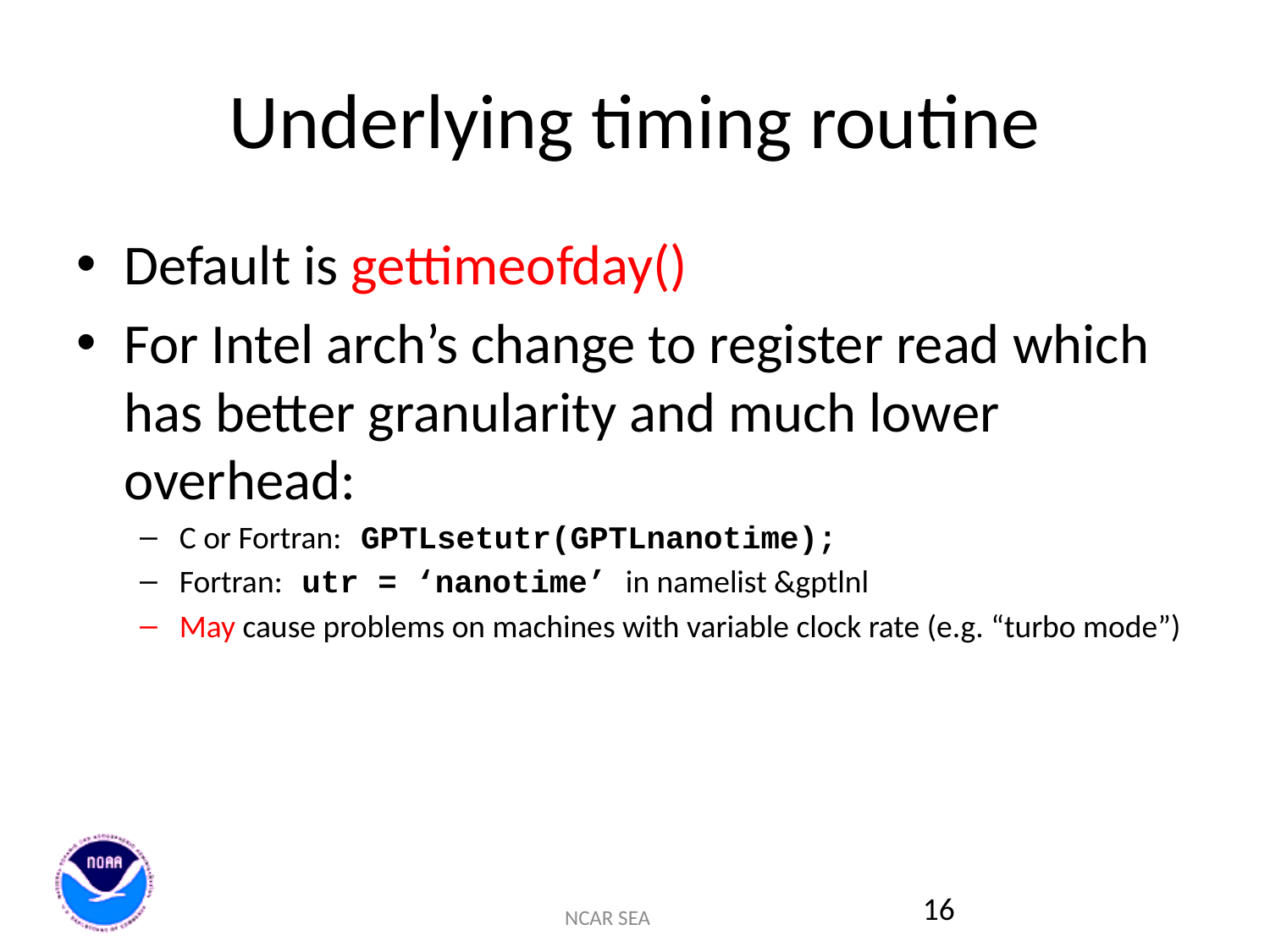

# Underlying timing routine
Default is gettimeofday()
For Intel arch’s change to register read which has better granularity and much lower overhead:
C or Fortran: GPTLsetutr(GPTLnanotime);
Fortran: utr = ‘nanotime’ in namelist &gptlnl
May cause problems on machines with variable clock rate (e.g. “turbo mode”)

16
NCAR SEA